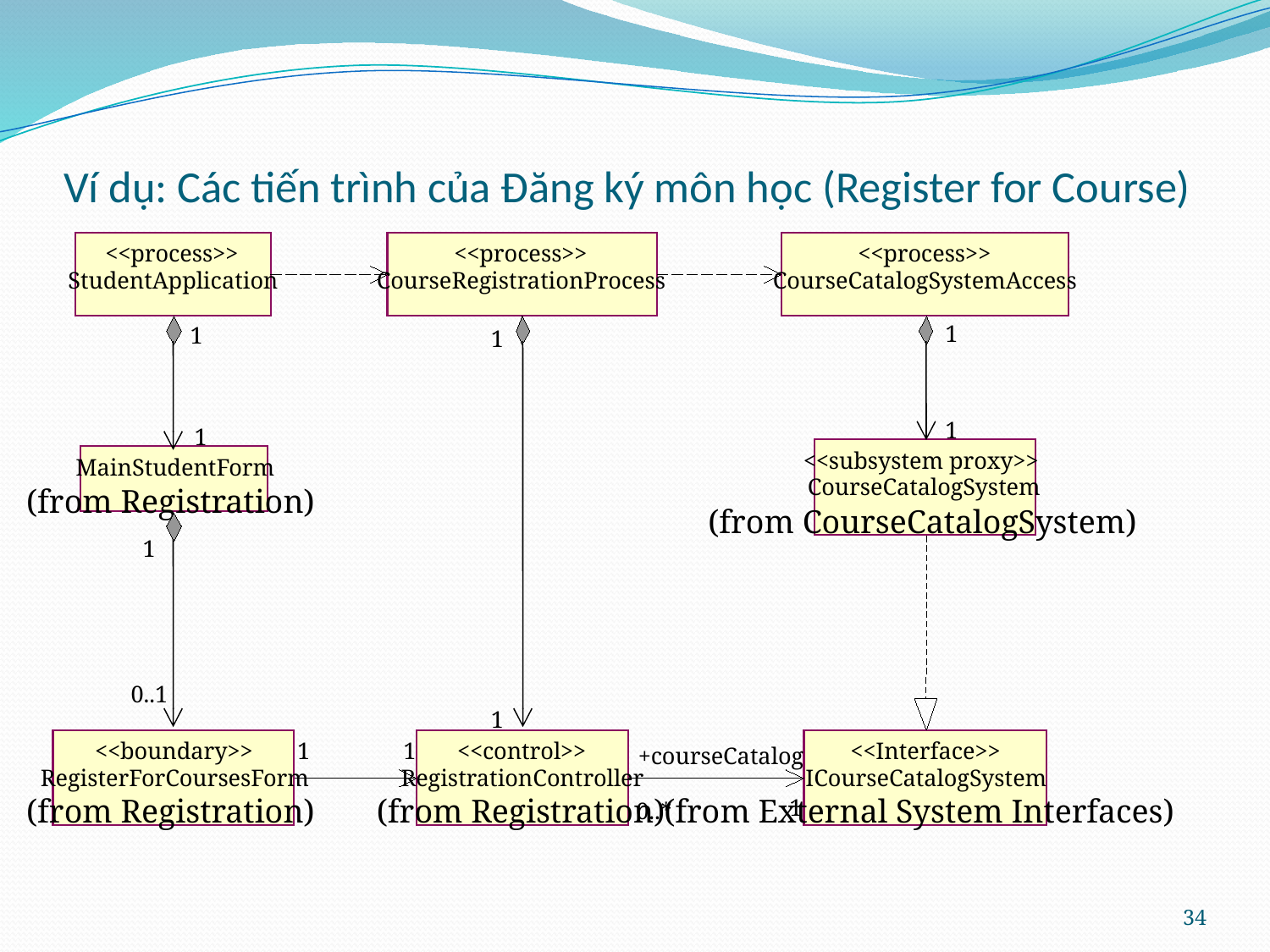

# Ví dụ: Các tiến trình của Đăng ký môn học (Register for Course)

<<process>>
<<process>>
<<process>>
StudentApplication

CourseRegistrationProcess

CourseCatalogSystemAccess

1
1
1

1
1

<<subsystem proxy>>
MainStudentForm
CourseCatalogSystem
(from Registration)
(from CourseCatalogSystem)

1

0..1

1

<<boundary>>
1
1
<<control>>
<<Interface>>
+courseCatalog
RegisterForCoursesForm
RegistrationController
ICourseCatalogSystem

(from Registration)
(from Registration)
(from External System Interfaces)
1
0..*
34